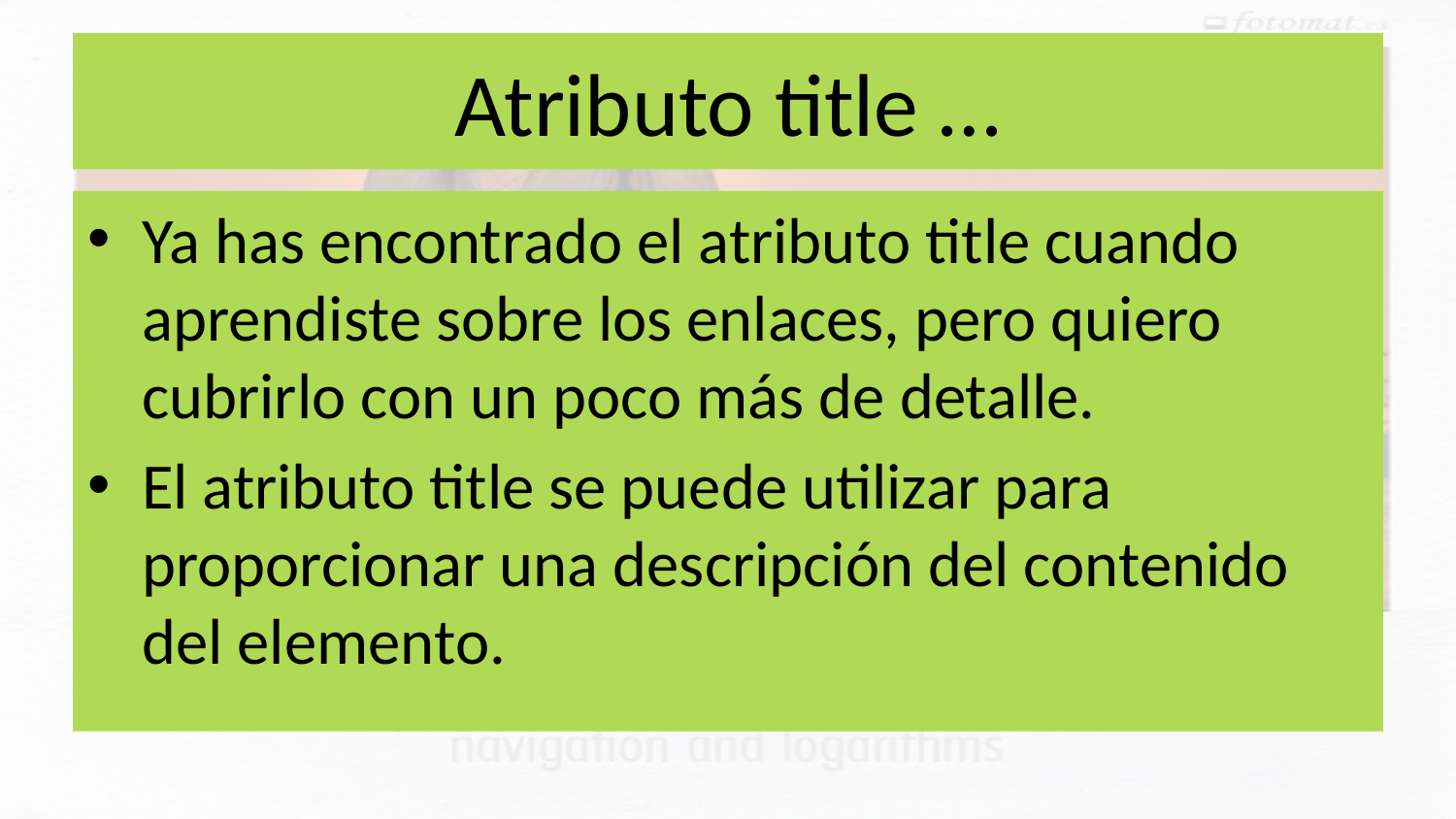

# Atributo title …
Ya has encontrado el atributo title cuando aprendiste sobre los enlaces, pero quiero cubrirlo con un poco más de detalle.
El atributo title se puede utilizar para proporcionar una descripción del contenido del elemento.